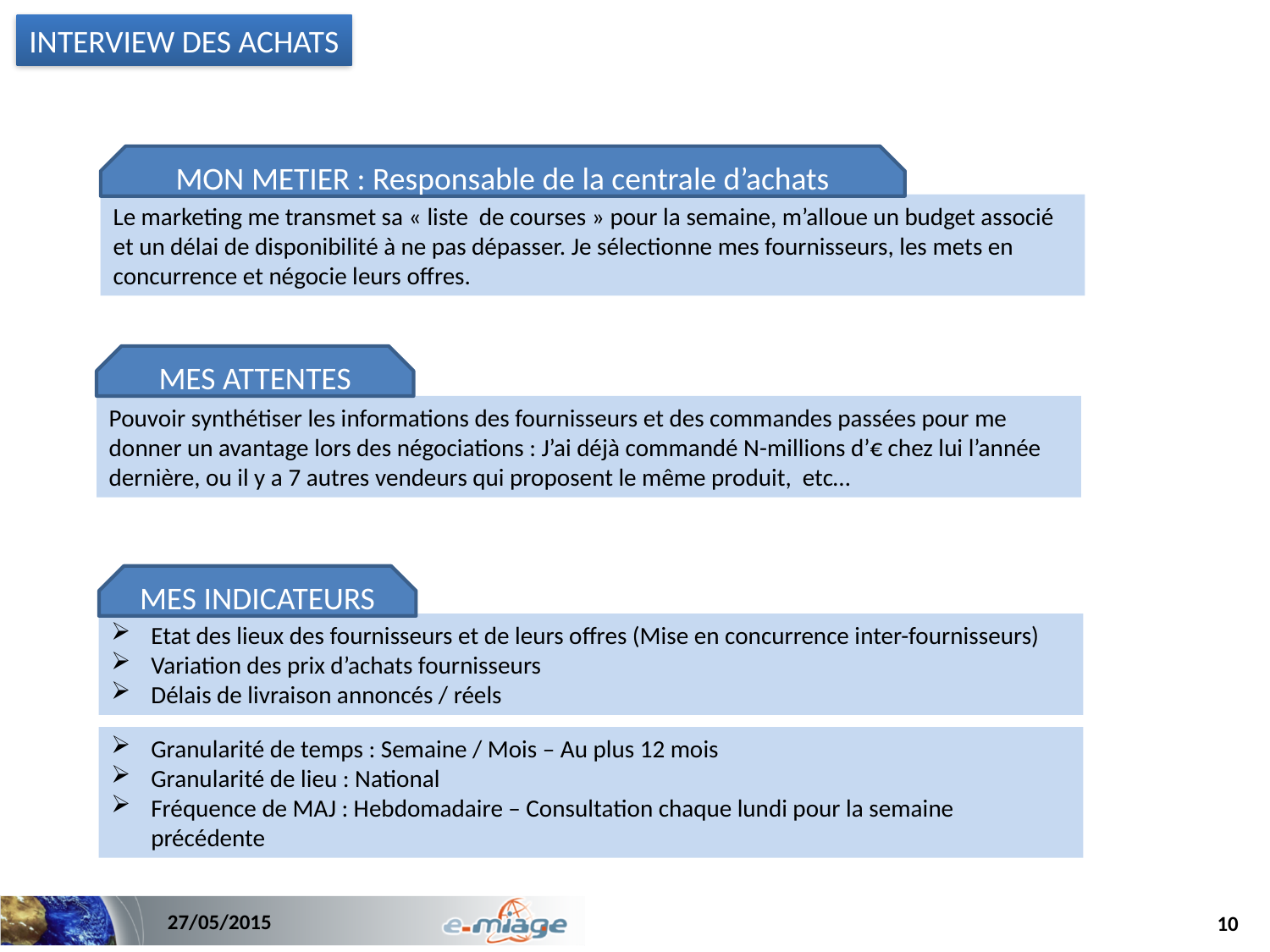

INTERVIEW DES ACHATS
MON METIER : Responsable de la centrale d’achats
Le marketing me transmet sa « liste  de courses » pour la semaine, m’alloue un budget associé et un délai de disponibilité à ne pas dépasser. Je sélectionne mes fournisseurs, les mets en concurrence et négocie leurs offres.
MES ATTENTES
Pouvoir synthétiser les informations des fournisseurs et des commandes passées pour me donner un avantage lors des négociations : J’ai déjà commandé N-millions d’€ chez lui l’année dernière, ou il y a 7 autres vendeurs qui proposent le même produit,  etc…
MES INDICATEURS
Etat des lieux des fournisseurs et de leurs offres (Mise en concurrence inter-fournisseurs)
Variation des prix d’achats fournisseurs
Délais de livraison annoncés / réels
Granularité de temps : Semaine / Mois – Au plus 12 mois
Granularité de lieu : National
Fréquence de MAJ : Hebdomadaire – Consultation chaque lundi pour la semaine précédente